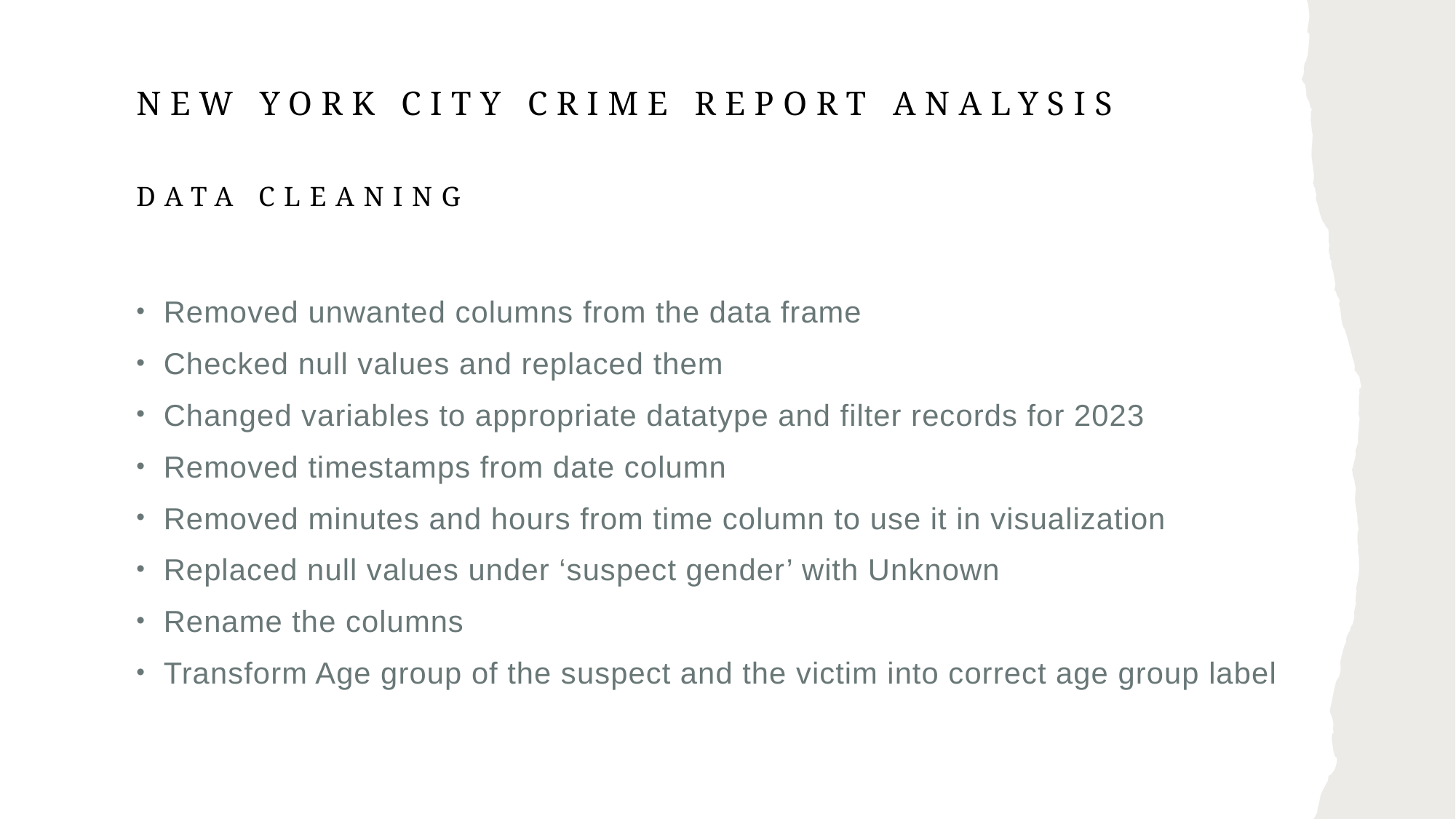

# New York City Crime Report Analysis data cleaning
Removed unwanted columns from the data frame
Checked null values and replaced them
Changed variables to appropriate datatype and filter records for 2023
Removed timestamps from date column
Removed minutes and hours from time column to use it in visualization
Replaced null values under ‘suspect gender’ with Unknown
Rename the columns
Transform Age group of the suspect and the victim into correct age group label